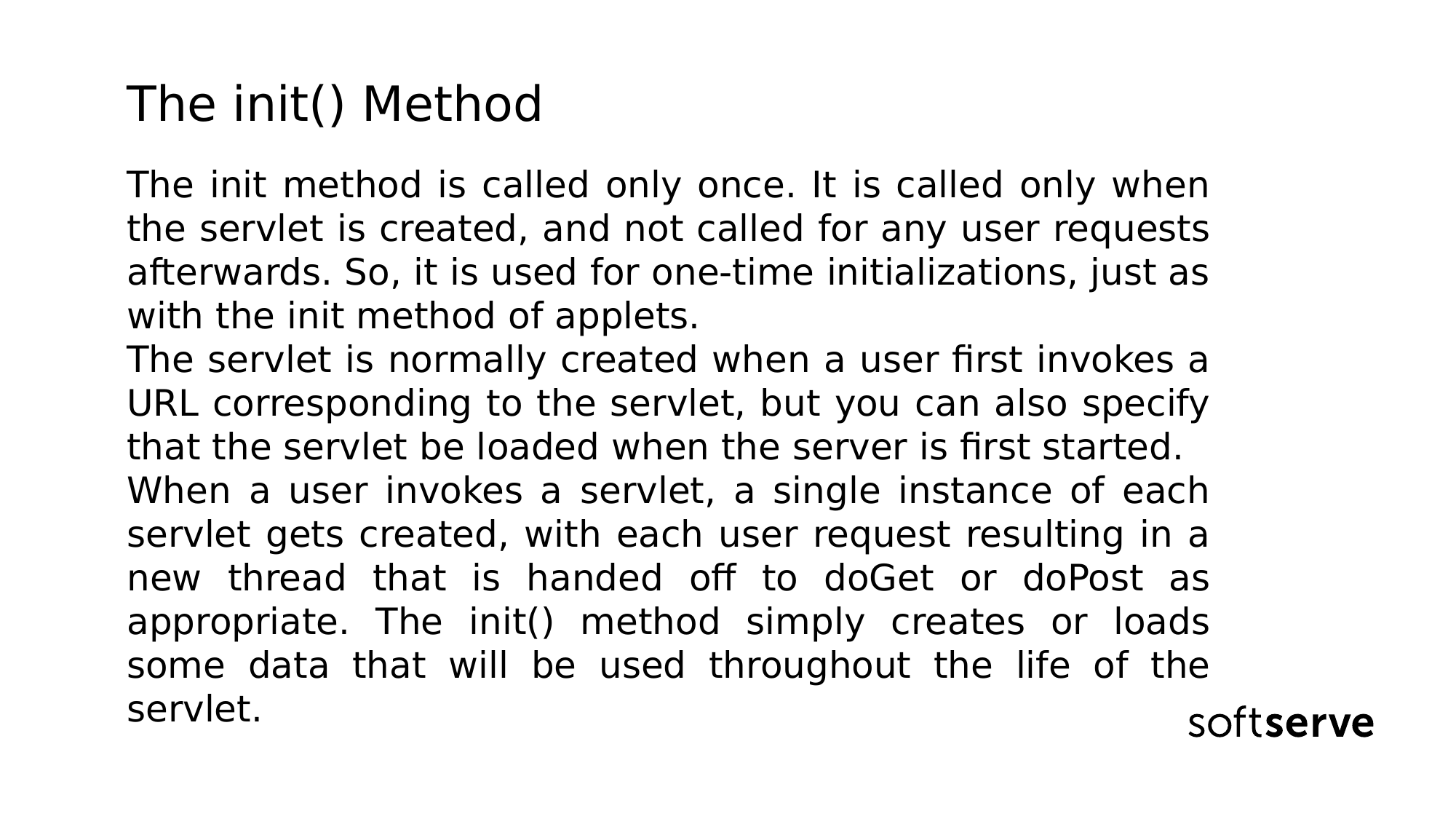

The init() Method
The init method is called only once. It is called only when the servlet is created, and not called for any user requests afterwards. So, it is used for one-time initializations, just as with the init method of applets.
The servlet is normally created when a user first invokes a URL corresponding to the servlet, but you can also specify that the servlet be loaded when the server is first started.
When a user invokes a servlet, a single instance of each servlet gets created, with each user request resulting in a new thread that is handed off to doGet or doPost as appropriate. The init() method simply creates or loads some data that will be used throughout the life of the servlet.